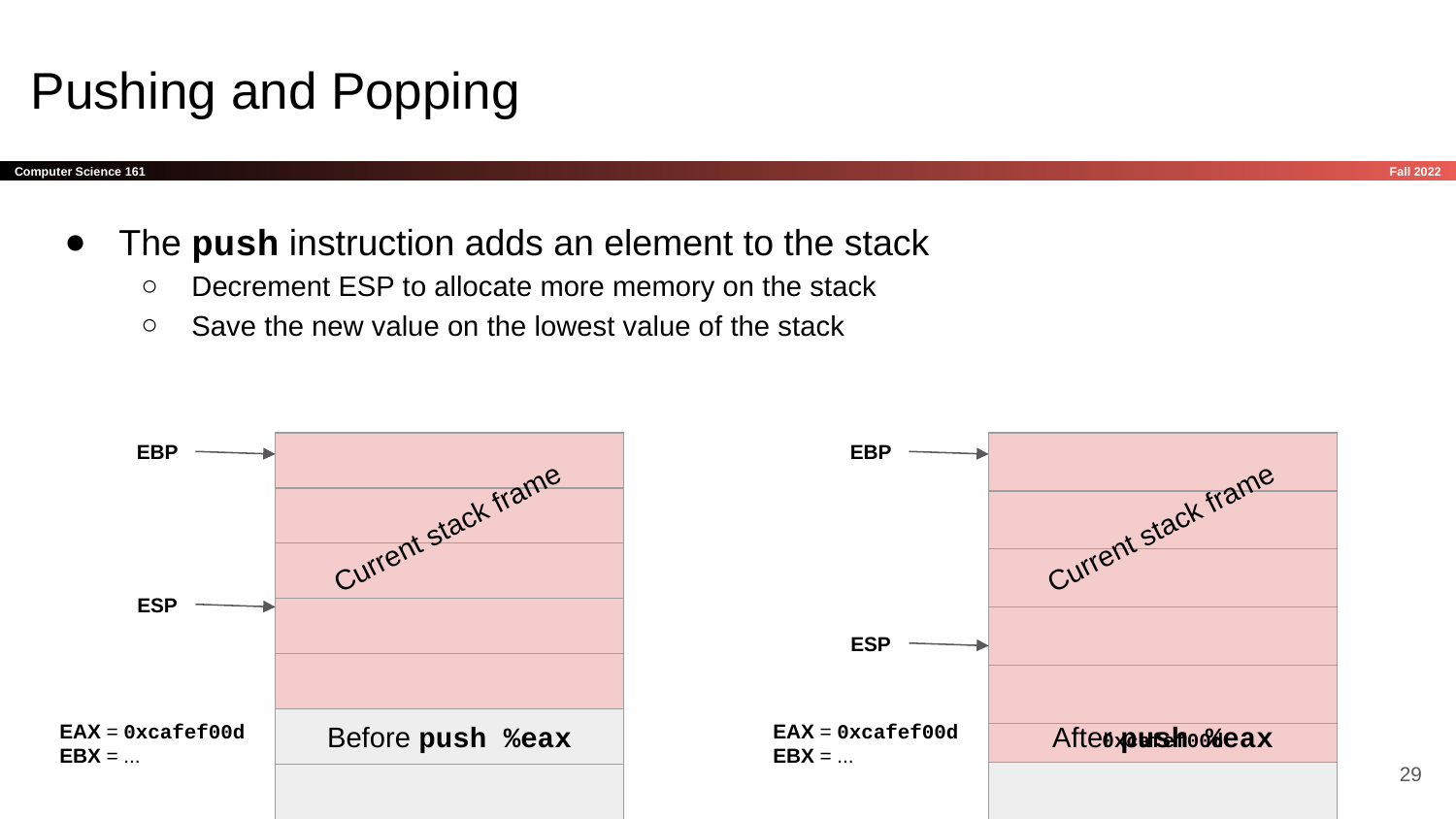

# Pushing and Popping
The push instruction adds an element to the stack
Decrement ESP to allocate more memory on the stack
Save the new value on the lowest value of the stack
EBP
EBP
|  |
| --- |
|  |
|  |
|  |
|  |
|  |
|  |
|  |
| --- |
|  |
|  |
|  |
|  |
| 0xcafef00d |
|  |
Current stack frame
Current stack frame
ESP
ESP
EAX = 0xcafef00d
EBX = ...
Before push %eax
EAX = 0xcafef00d
EBX = ...
After push %eax
29